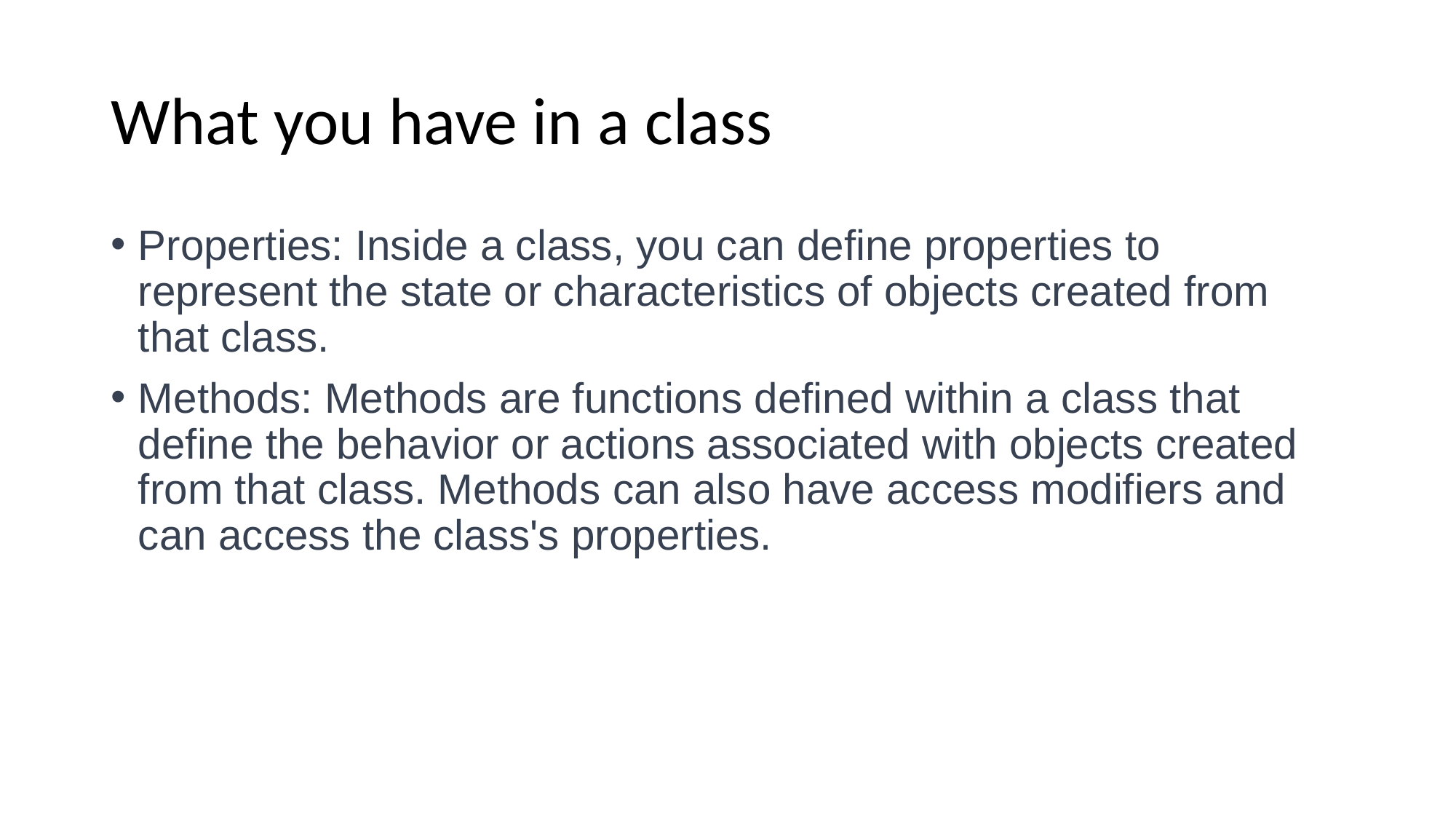

# What you have in a class
Properties: Inside a class, you can define properties to represent the state or characteristics of objects created from that class.
Methods: Methods are functions defined within a class that define the behavior or actions associated with objects created from that class. Methods can also have access modifiers and can access the class's properties.